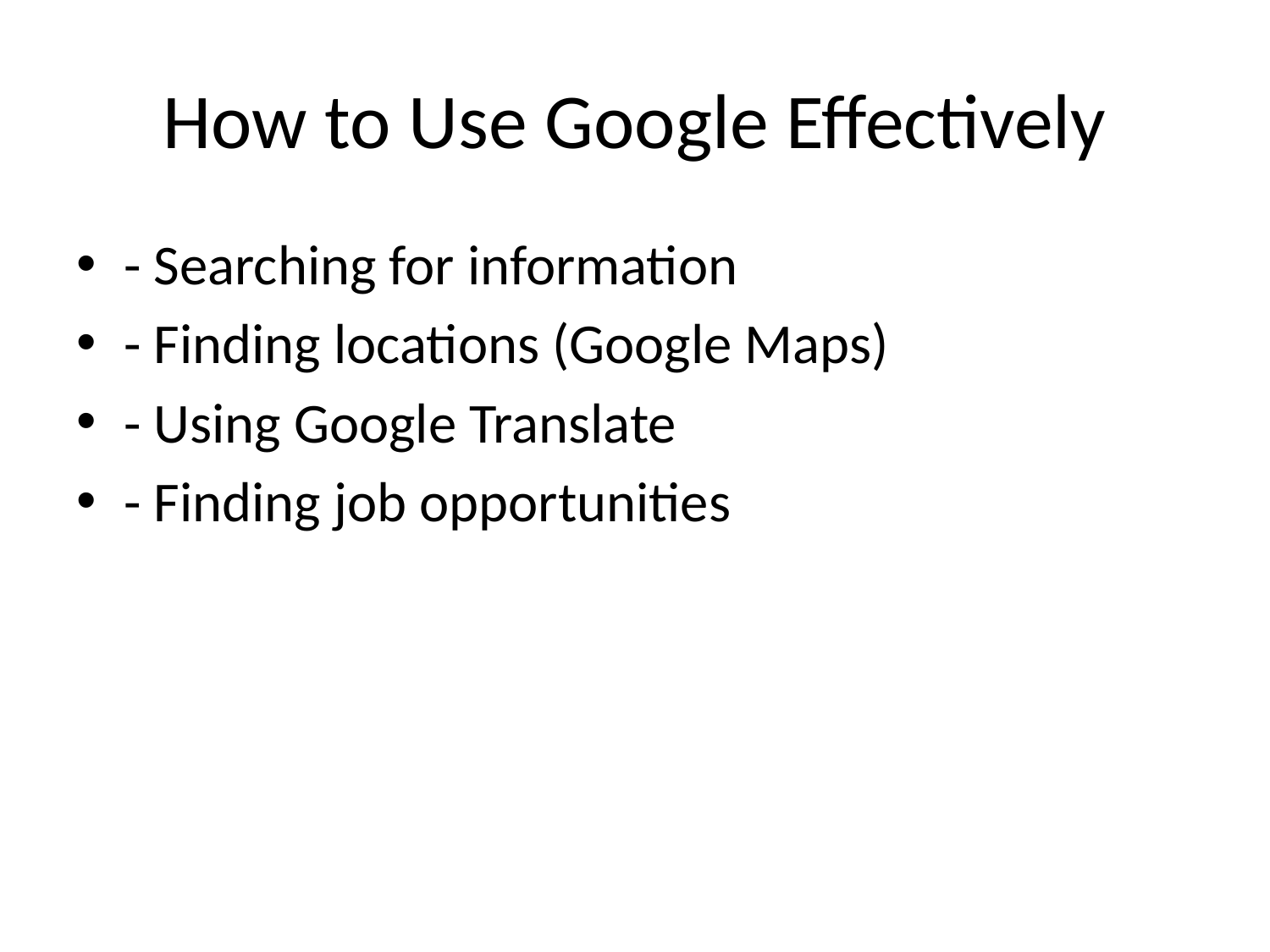

# How to Use Google Effectively
- Searching for information
- Finding locations (Google Maps)
- Using Google Translate
- Finding job opportunities